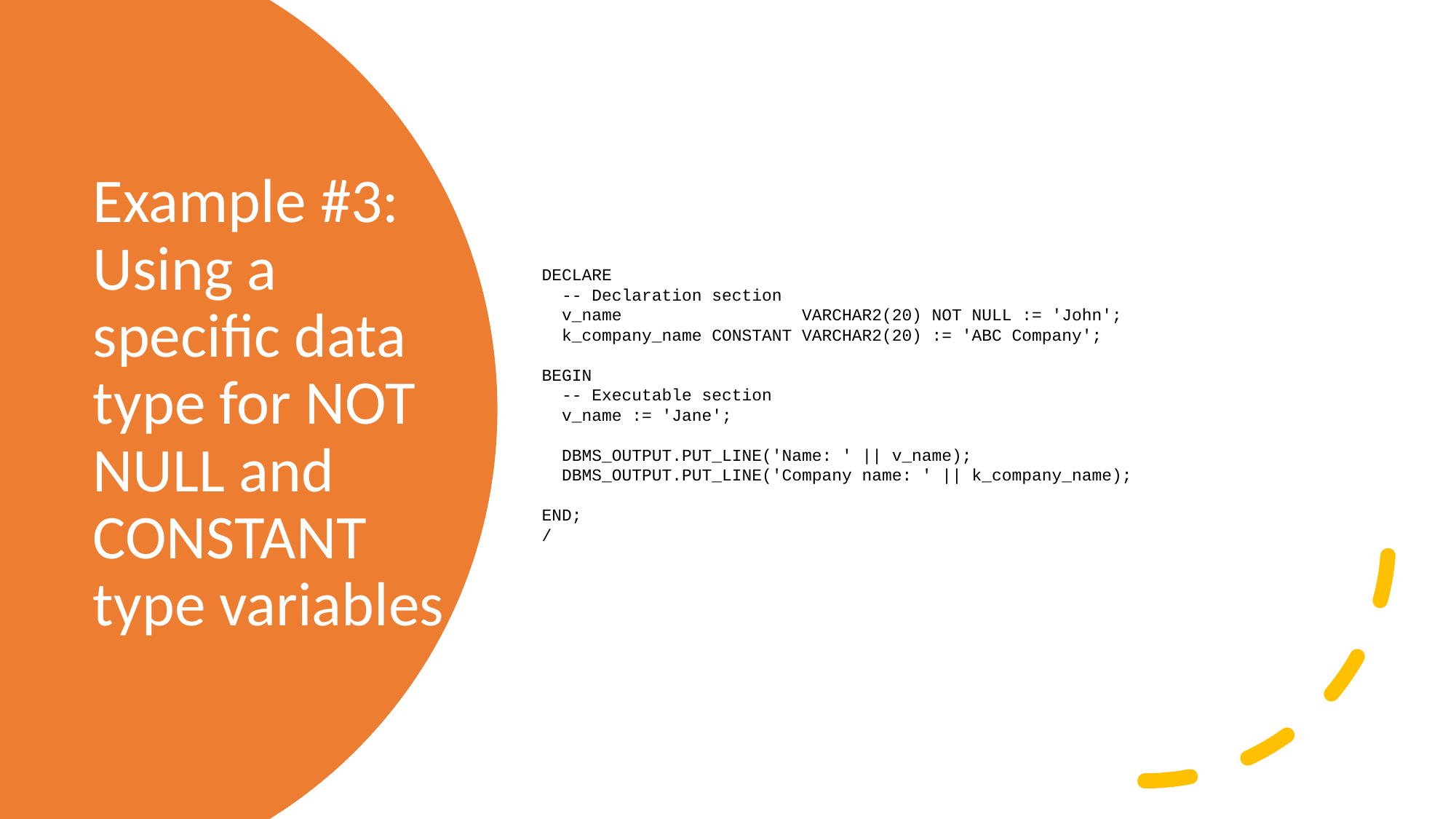

DECLARE
  -- Declaration section
  v_name                  VARCHAR2(20) NOT NULL := 'John';
  k_company_name CONSTANT VARCHAR2(20) := 'ABC Company';

BEGIN
  -- Executable section
  v_name := 'Jane';

  DBMS_OUTPUT.PUT_LINE('Name: ' || v_name);
  DBMS_OUTPUT.PUT_LINE('Company name: ' || k_company_name);

END;
/
# Example #3: Using a specific data type for NOT NULL and CONSTANT type variables